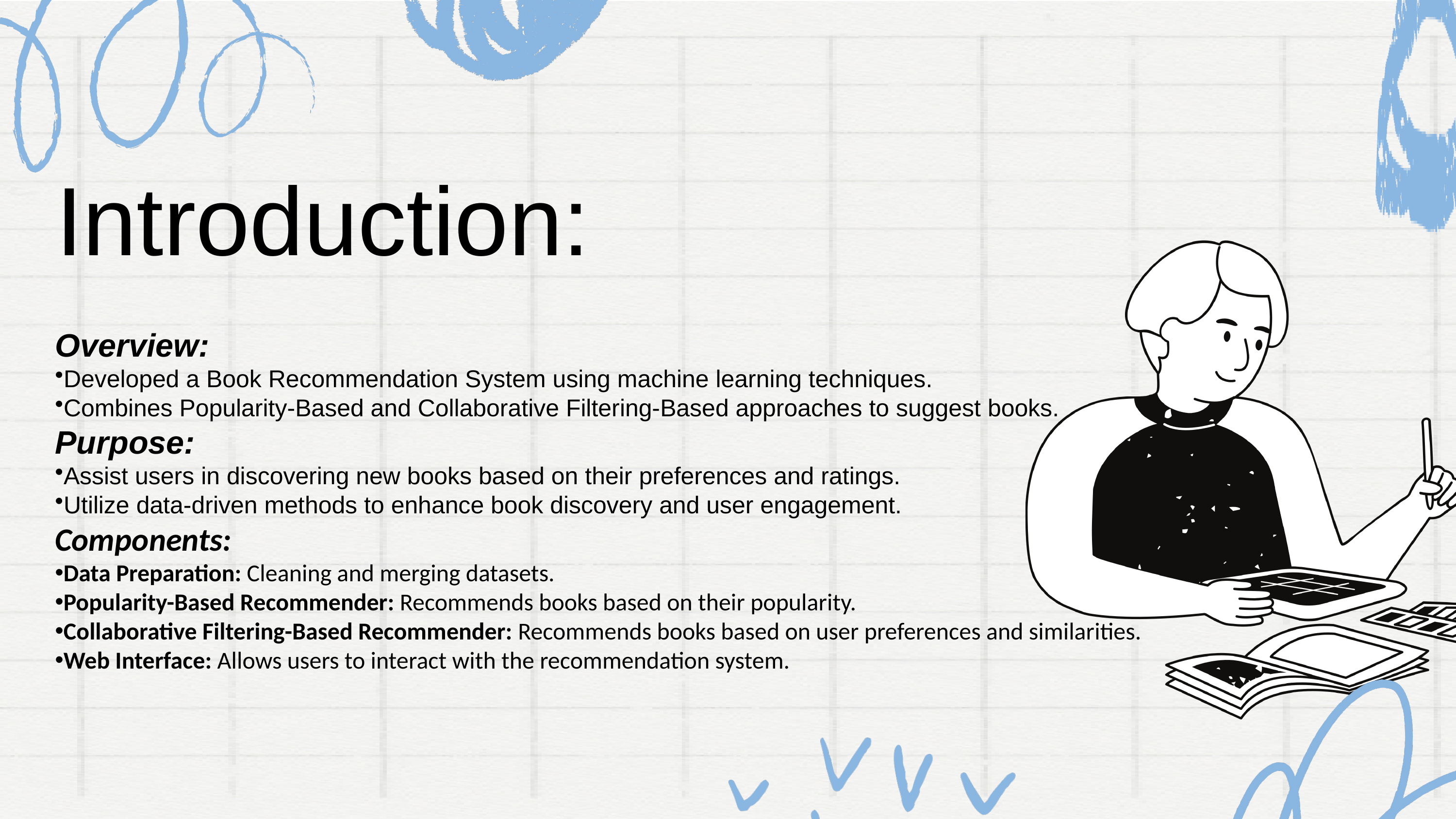

Introduction:

Overview:
Developed a Book Recommendation System using machine learning techniques.
Combines Popularity-Based and Collaborative Filtering-Based approaches to suggest books.
Purpose:
Assist users in discovering new books based on their preferences and ratings.
Utilize data-driven methods to enhance book discovery and user engagement.
Components:
Data Preparation: Cleaning and merging datasets.
Popularity-Based Recommender: Recommends books based on their popularity.
Collaborative Filtering-Based Recommender: Recommends books based on user preferences and similarities.
Web Interface: Allows users to interact with the recommendation system.